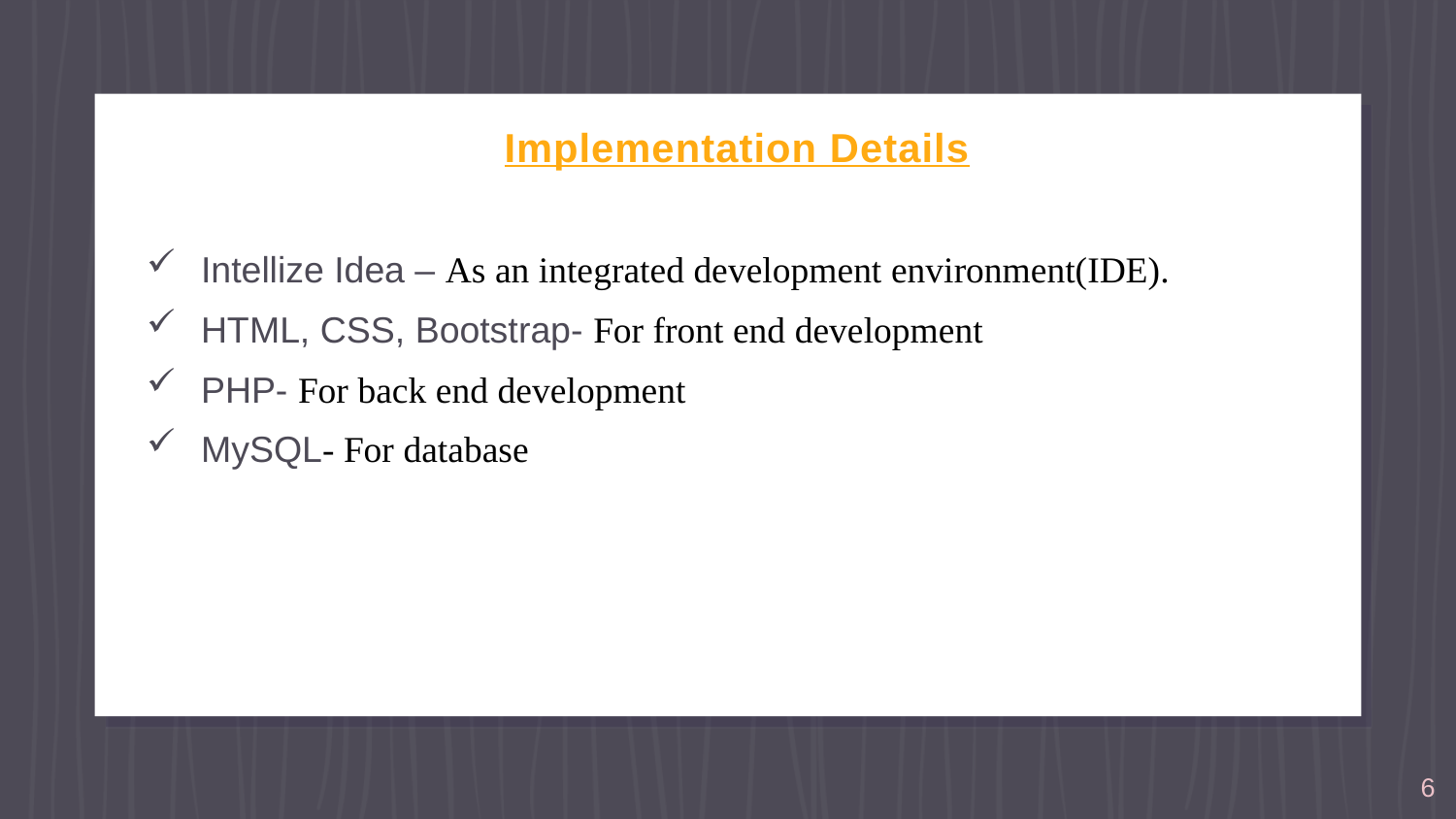

Implementation Details

Intellize Idea – As an integrated development environment(IDE).
HTML, CSS, Bootstrap- For front end development
PHP- For back end development
MySQL- For database

6